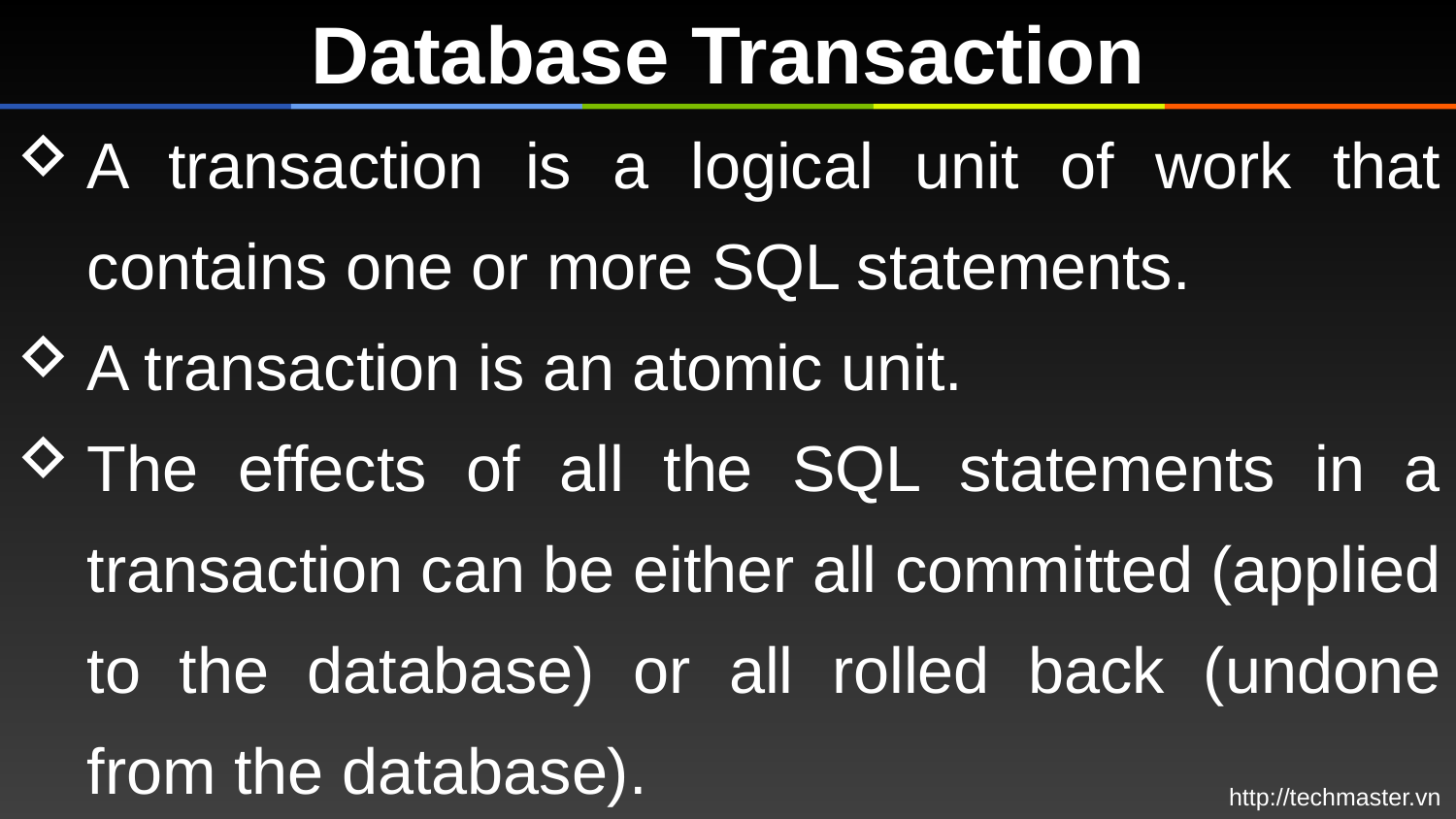

# Database Transaction
A transaction is a logical unit of work that contains one or more SQL statements.
A transaction is an atomic unit.
The effects of all the SQL statements in a transaction can be either all committed (applied to the database) or all rolled back (undone from the database).